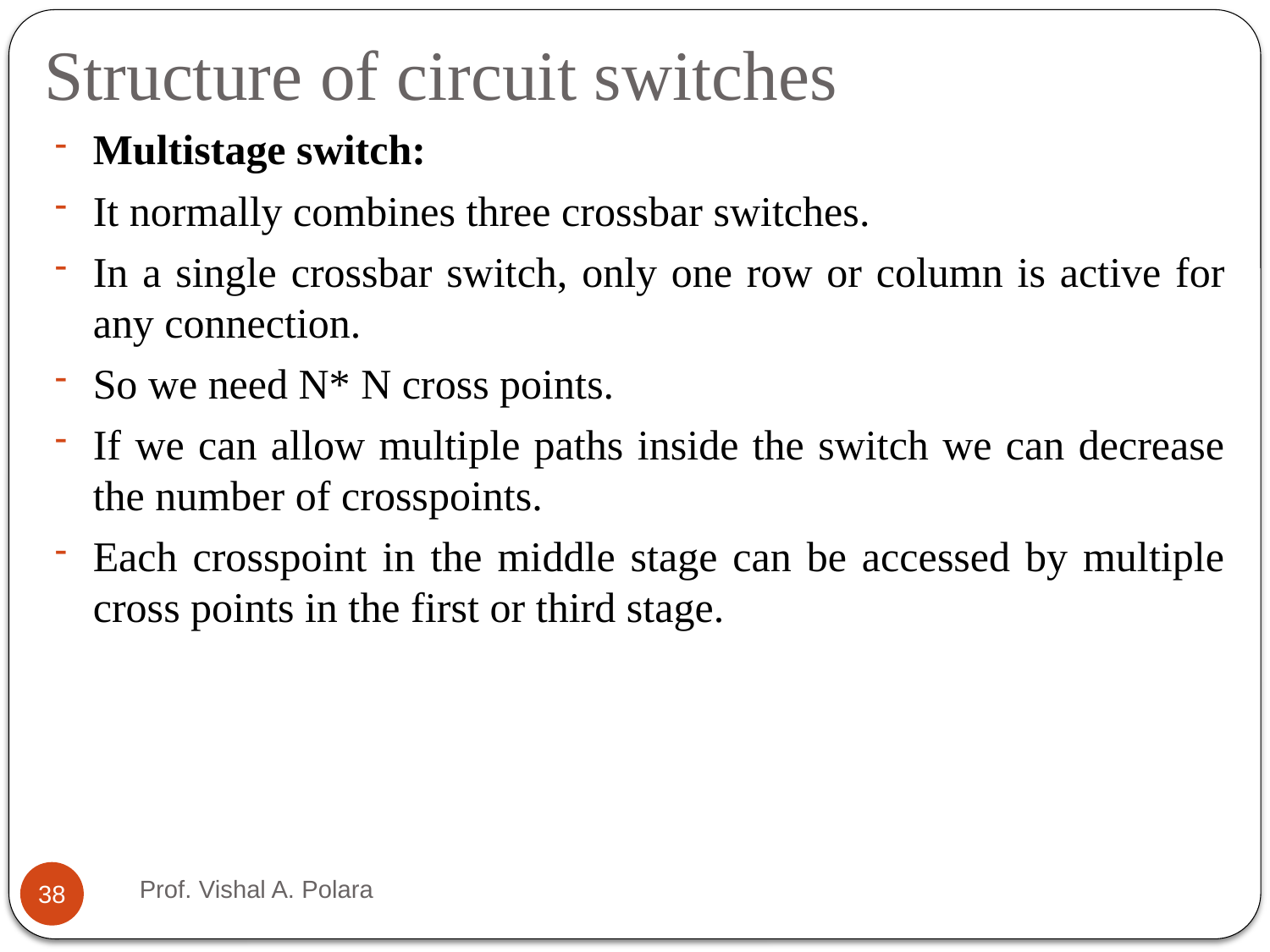

# Structure of circuit switches
Multistage switch:
It normally combines three crossbar switches.
In a single crossbar switch, only one row or column is active for any connection.
So we need N* N cross points.
If we can allow multiple paths inside the switch we can decrease the number of crosspoints.
Each crosspoint in the middle stage can be accessed by multiple cross points in the first or third stage.

Prof. Vishal A. Polara
38